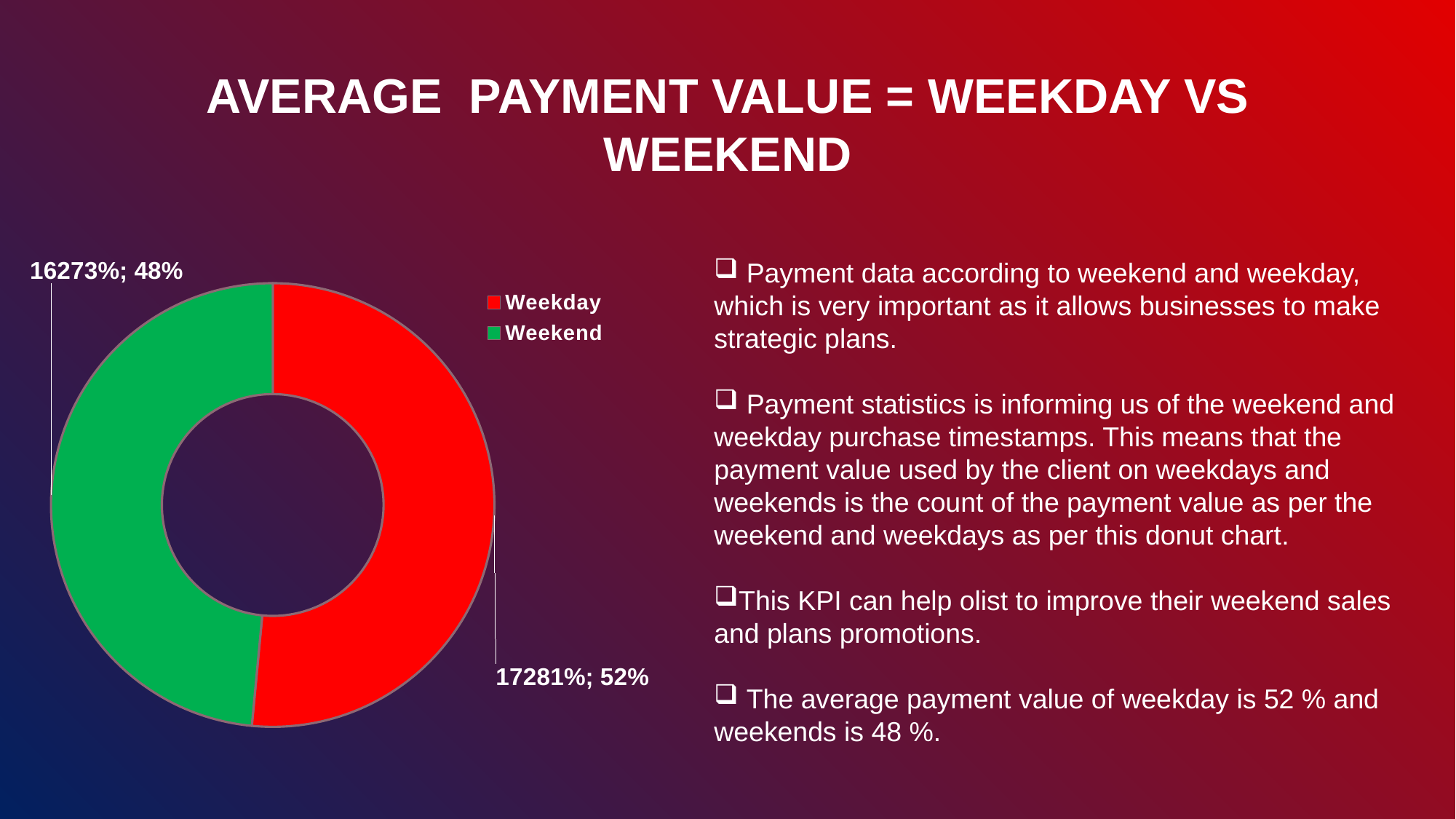

# AVERAGE  PAYMENT VALUE = WEEKDAY VS WEEKEND

### Chart

| Category | Total |
|---|---|
| Weekday | 172.805675836564 |
| Weekend | 162.728714817457 |
 Payment data according to weekend and weekday, which is very important as it allows businesses to make strategic plans.

 Payment statistics is informing us of the weekend and weekday purchase timestamps. This means that the payment value used by the client on weekdays and weekends is the count of the payment value as per the weekend and weekdays as per this donut chart.

This KPI can help olist to improve their weekend sales and plans promotions.

 The average payment value of weekday is 52 % and weekends is 48 %.